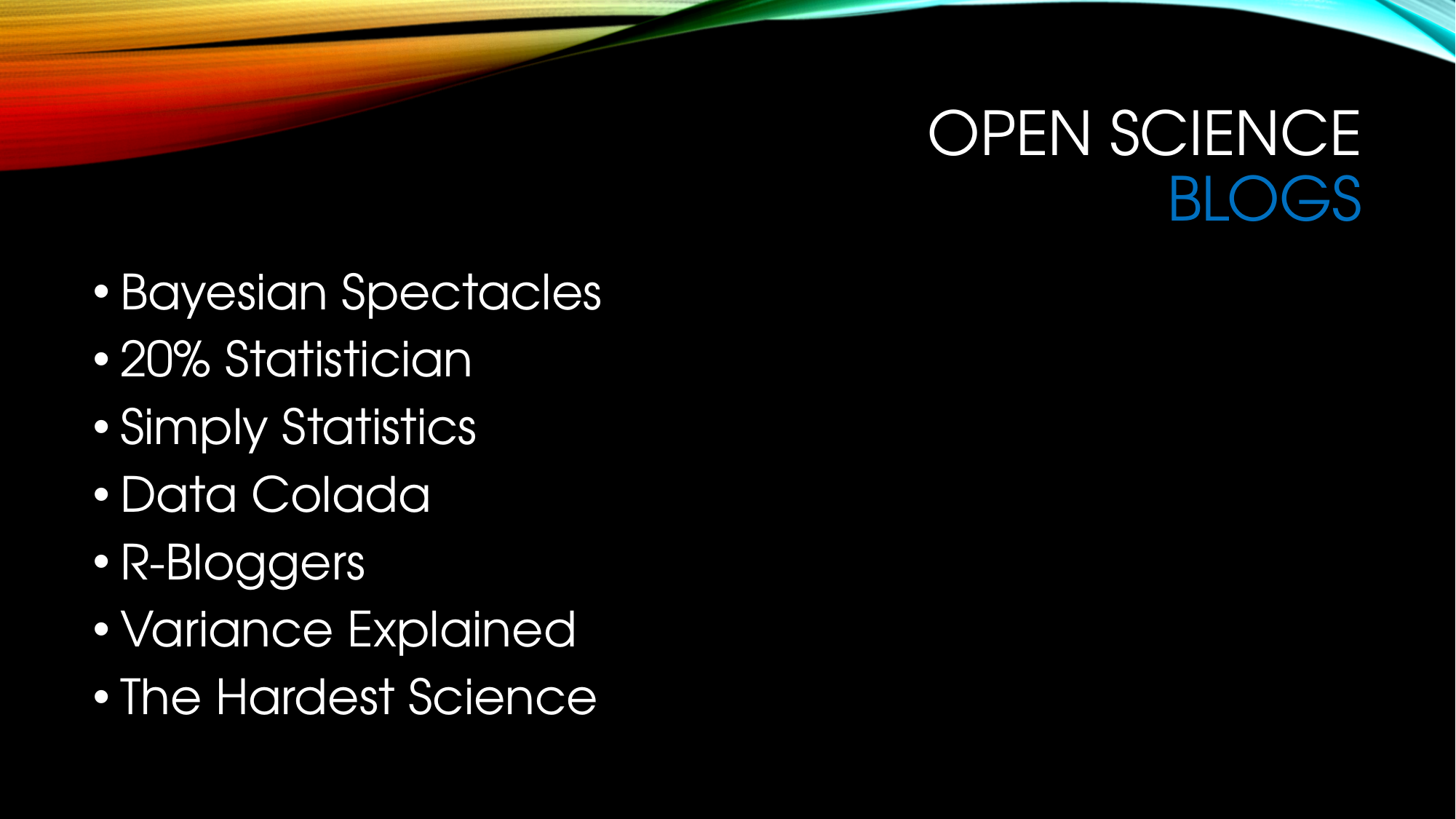

# Open Science BLOGS
Bayesian Spectacles
20% Statistician
Simply Statistics
Data Colada
R-Bloggers
Variance Explained
The Hardest Science